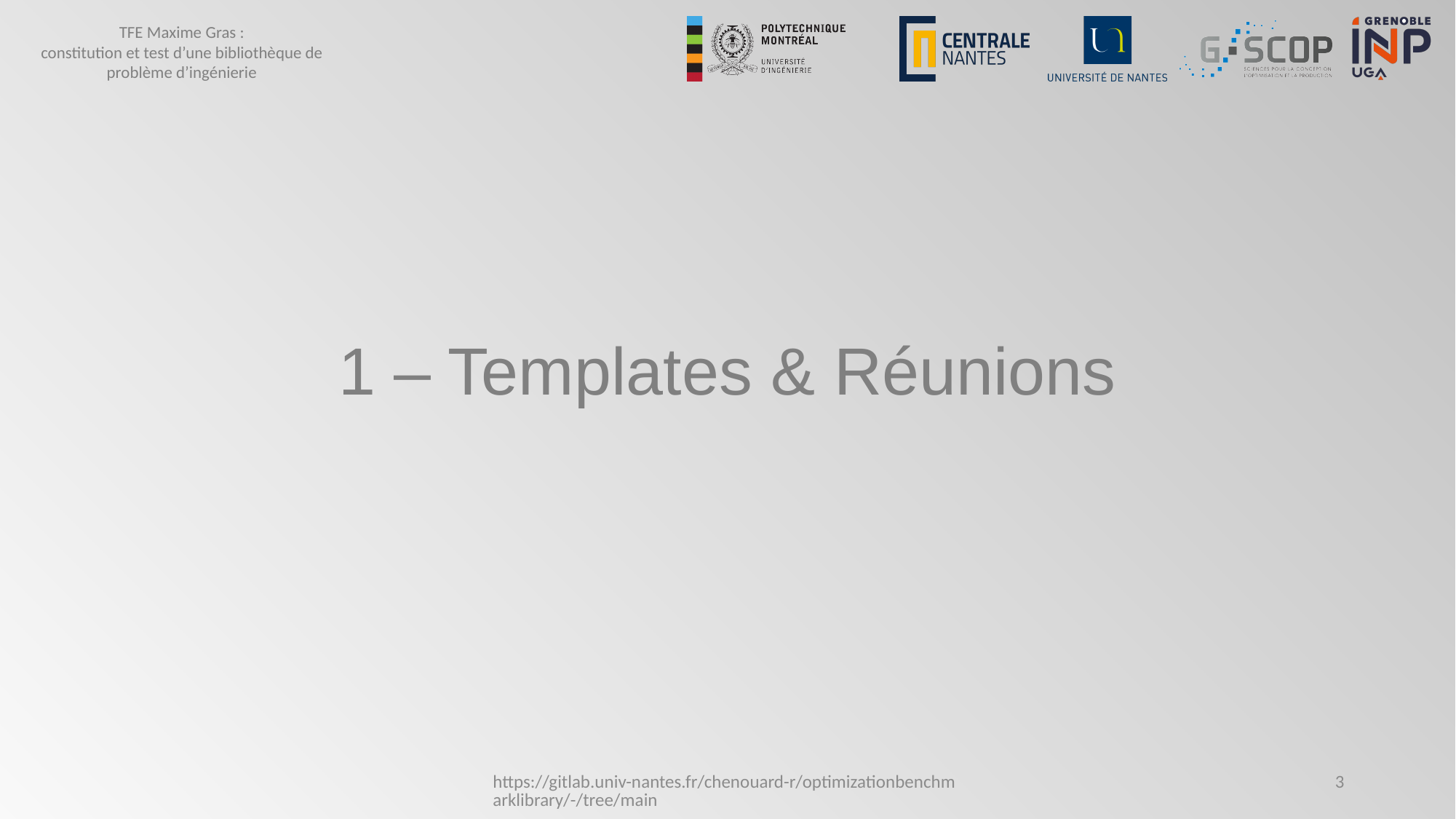

1 – Templates & Réunions

https://gitlab.univ-nantes.fr/chenouard-r/optimizationbenchmarklibrary/-/tree/main
3